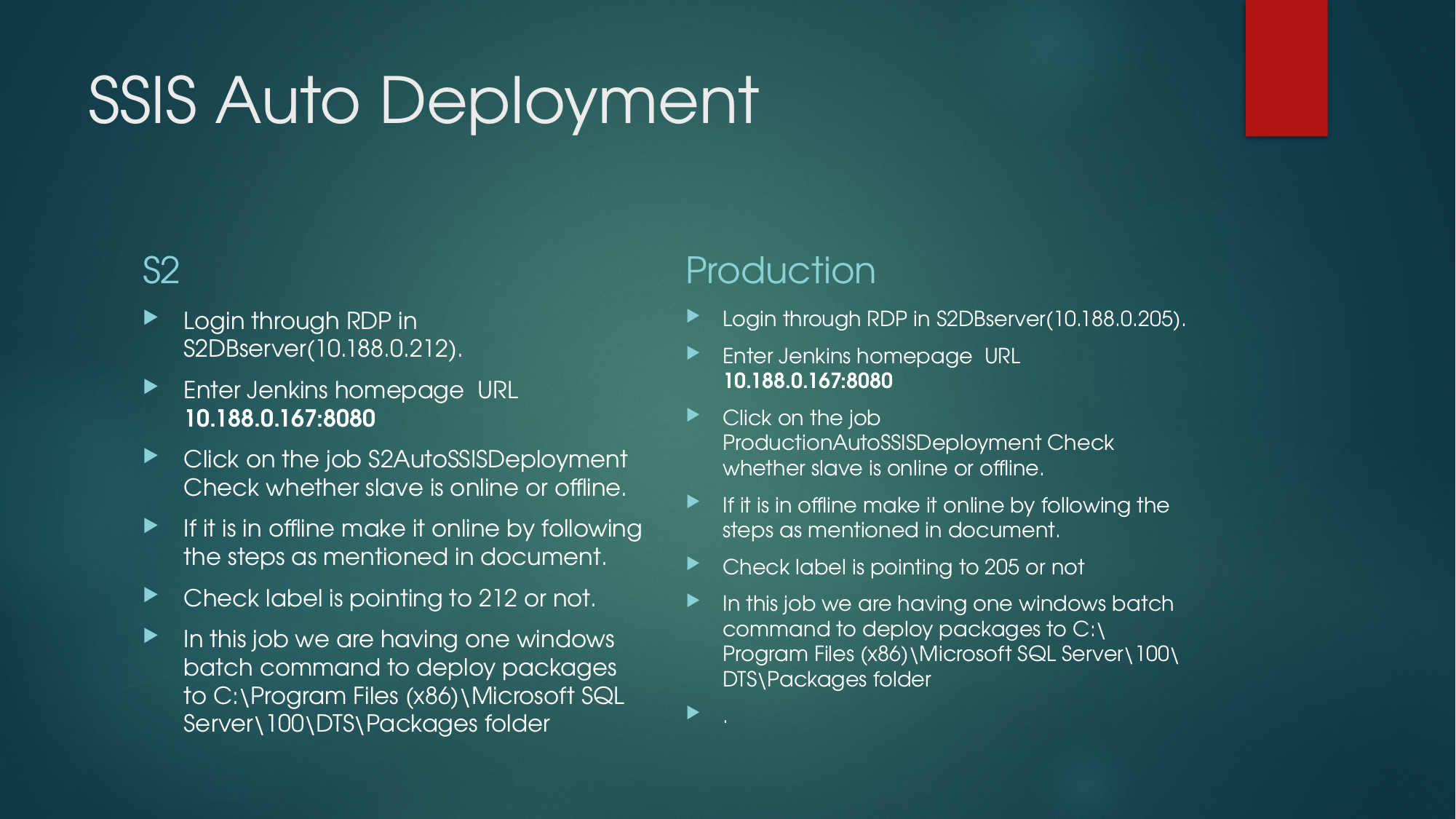

# SSIS Auto Deployment
S2
Production
Login through RDP in S2DBserver(10.188.0.212).
Enter Jenkins homepage  URL 10.188.0.167:8080
Click on the job S2AutoSSISDeployment Check whether slave is online or offline.
If it is in offline make it online by following the steps as mentioned in document.
Check label is pointing to 212 or not.
In this job we are having one windows batch command to deploy packages to C:\Program Files (x86)\Microsoft SQL Server\100\DTS\Packages folder
Login through RDP in S2DBserver(10.188.0.205).
Enter Jenkins homepage  URL 10.188.0.167:8080
Click on the job ProductionAutoSSISDeployment Check whether slave is online or offline.
If it is in offline make it online by following the steps as mentioned in document.
Check label is pointing to 205 or not
In this job we are having one windows batch command to deploy packages to C:\Program Files (x86)\Microsoft SQL Server\100\DTS\Packages folder
.